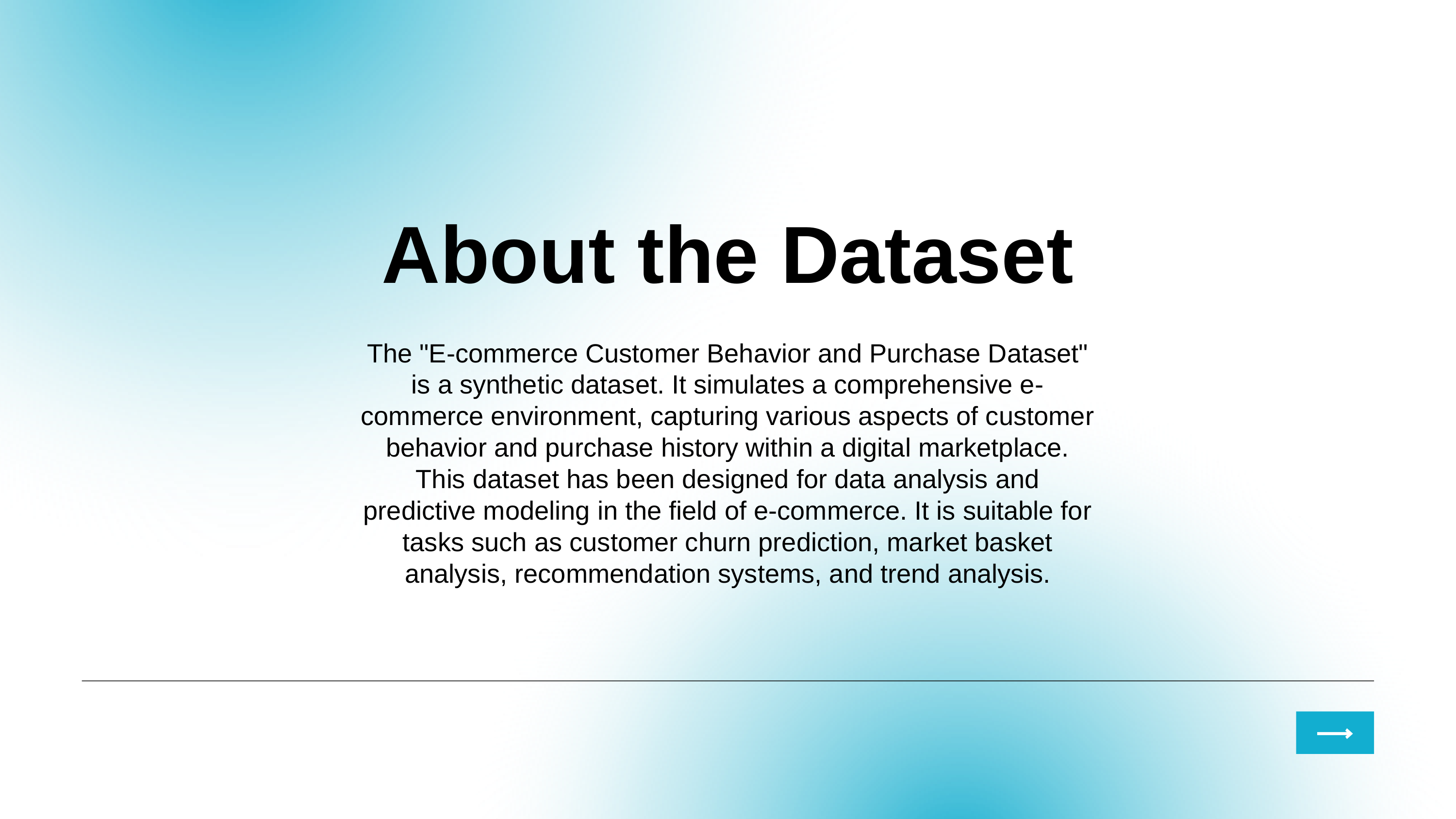

About the Dataset
The "E-commerce Customer Behavior and Purchase Dataset" is a synthetic dataset. It simulates a comprehensive e-commerce environment, capturing various aspects of customer behavior and purchase history within a digital marketplace. This dataset has been designed for data analysis and predictive modeling in the field of e-commerce. It is suitable for tasks such as customer churn prediction, market basket analysis, recommendation systems, and trend analysis.